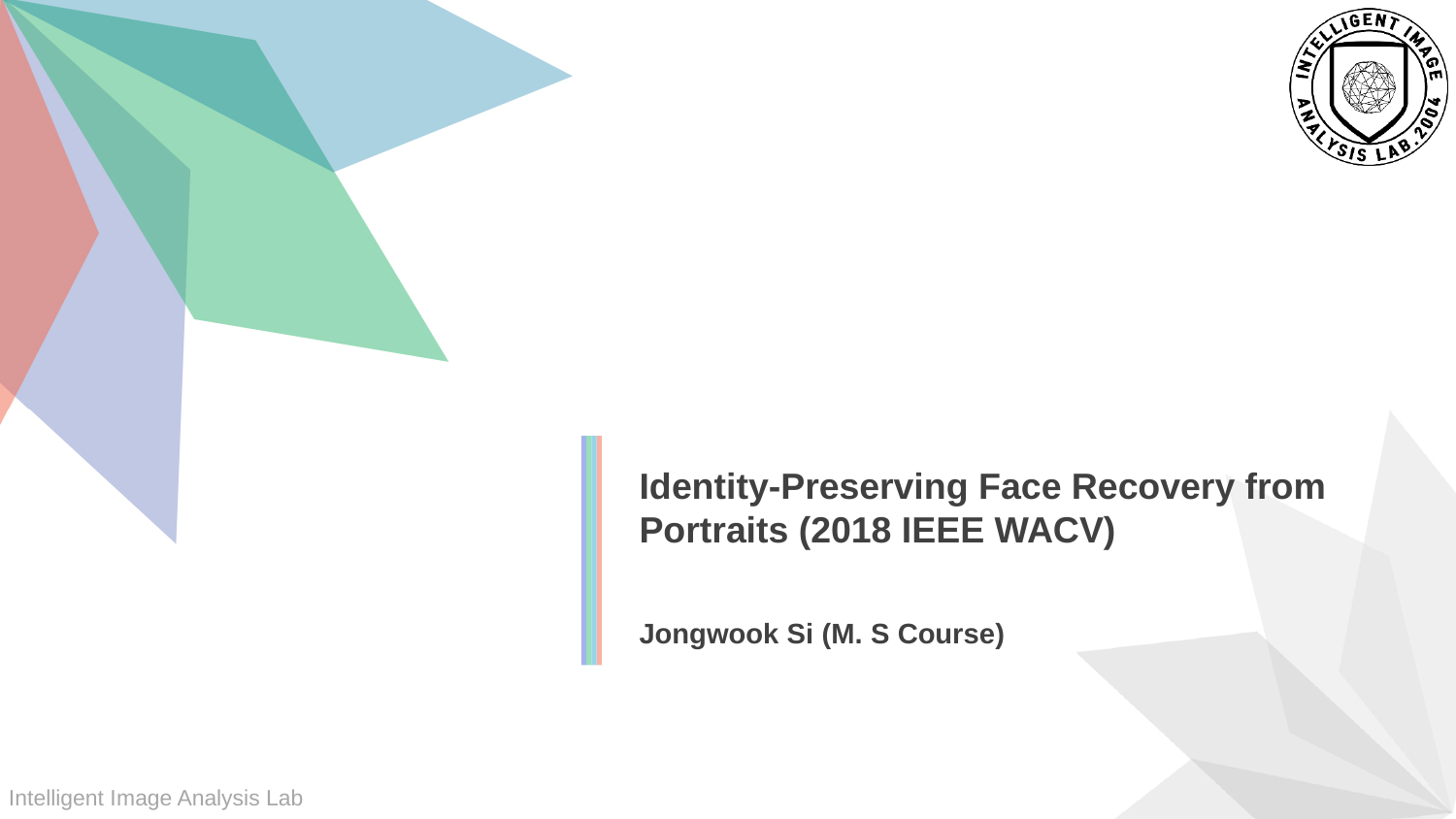

Identity-Preserving Face Recovery from Portraits (2018 IEEE WACV)

Jongwook Si (M. S Course)